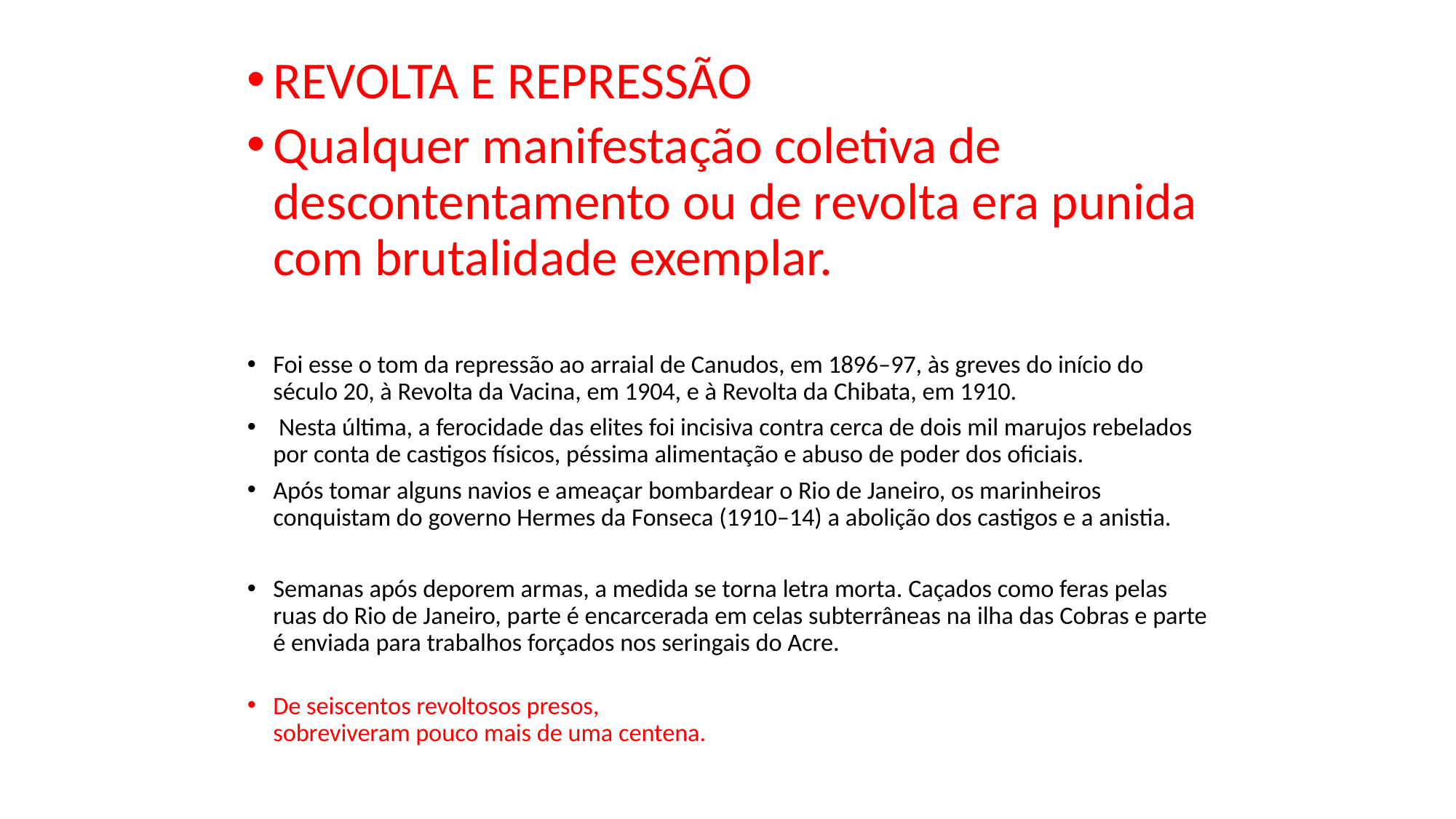

REVOLTA E REPRESSÃO
Qualquer manifestação coletiva de descontentamento ou de revolta era punida com brutalidade exemplar.
Foi esse o tom da repressão ao arraial de Canudos, em 1896–97, às greves do início do século 20, à Revolta da Vacina, em 1904, e à Revolta da Chibata, em 1910.
 Nesta última, a ferocidade das elites foi incisiva contra cerca de dois mil marujos rebelados por conta de castigos físicos, péssima alimentação e abuso de poder dos oficiais.
Após tomar alguns navios e ameaçar bombardear o Rio de Janeiro, os marinheiros conquistam do governo Hermes da Fonseca (1910–14) a abolição dos castigos e a anistia.

Semanas após deporem armas, a medida se torna letra morta. Caçados como feras pelas ruas do Rio de Janeiro, parte é encarcerada em celas subterrâneas na ilha das Cobras e parte é enviada para trabalhos forçados nos seringais do Acre.
De seiscentos revoltosos presos,
sobreviveram pouco mais de uma centena.